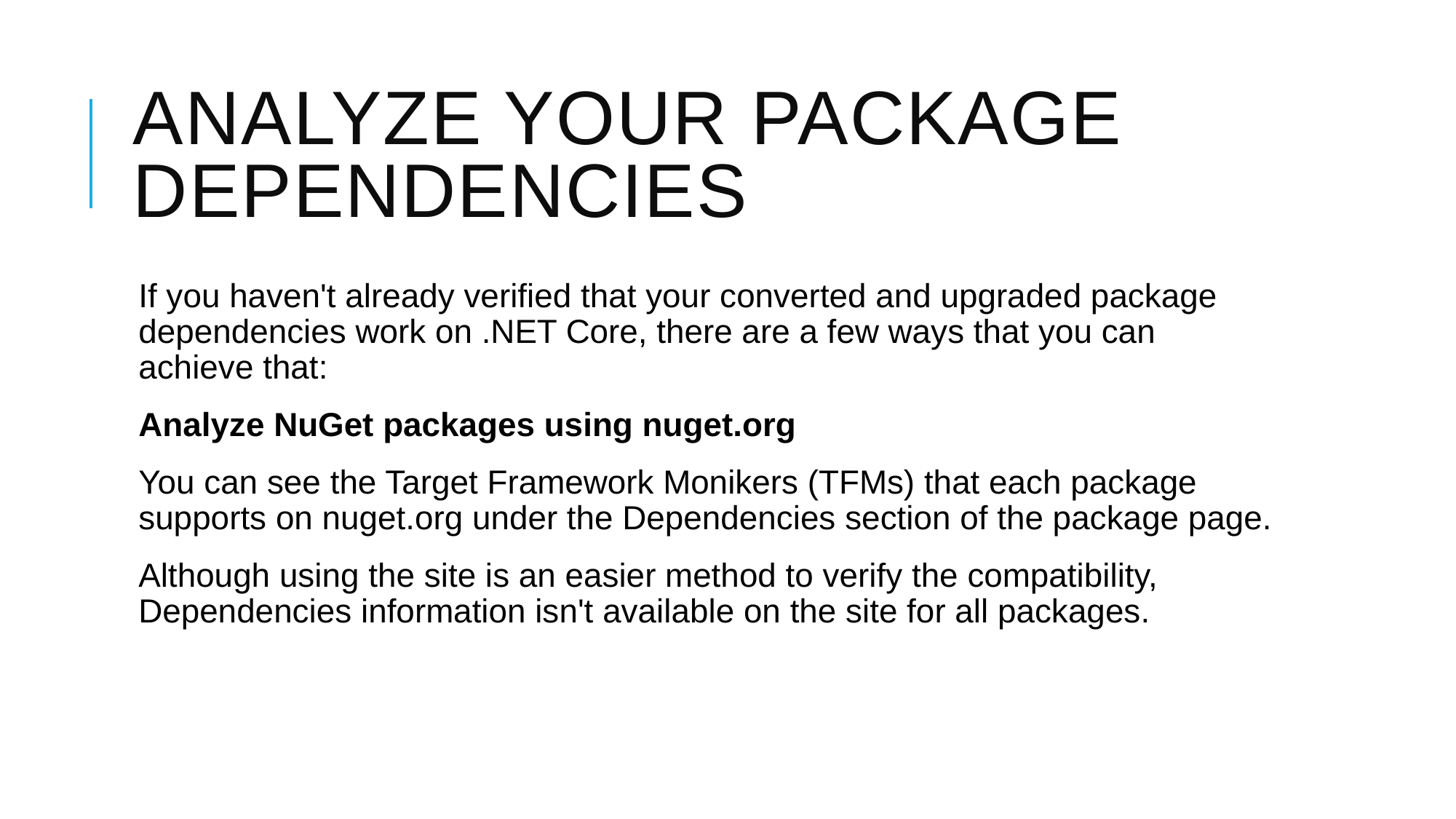

# Analyze your package dependencies
If you haven't already verified that your converted and upgraded package dependencies work on .NET Core, there are a few ways that you can achieve that:
Analyze NuGet packages using nuget.org
You can see the Target Framework Monikers (TFMs) that each package supports on nuget.org under the Dependencies section of the package page.
Although using the site is an easier method to verify the compatibility, Dependencies information isn't available on the site for all packages.